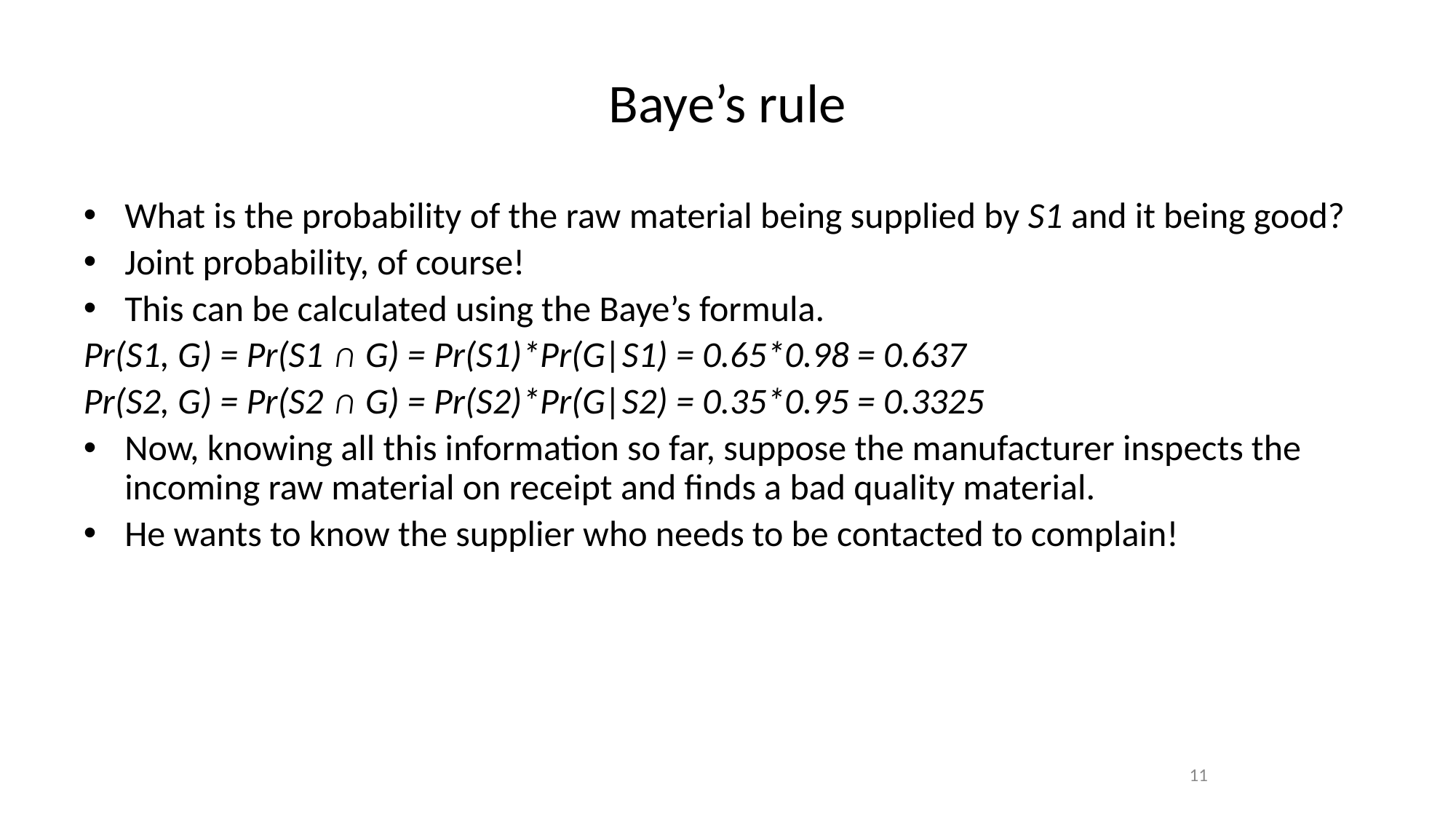

# Baye’s rule
What is the probability of the raw material being supplied by S1 and it being good?
Joint probability, of course!
This can be calculated using the Baye’s formula.
Pr(S1, G) = Pr(S1 ∩ G) = Pr(S1)*Pr(G|S1) = 0.65*0.98 = 0.637
Pr(S2, G) = Pr(S2 ∩ G) = Pr(S2)*Pr(G|S2) = 0.35*0.95 = 0.3325
Now, knowing all this information so far, suppose the manufacturer inspects the incoming raw material on receipt and finds a bad quality material.
He wants to know the supplier who needs to be contacted to complain!
11